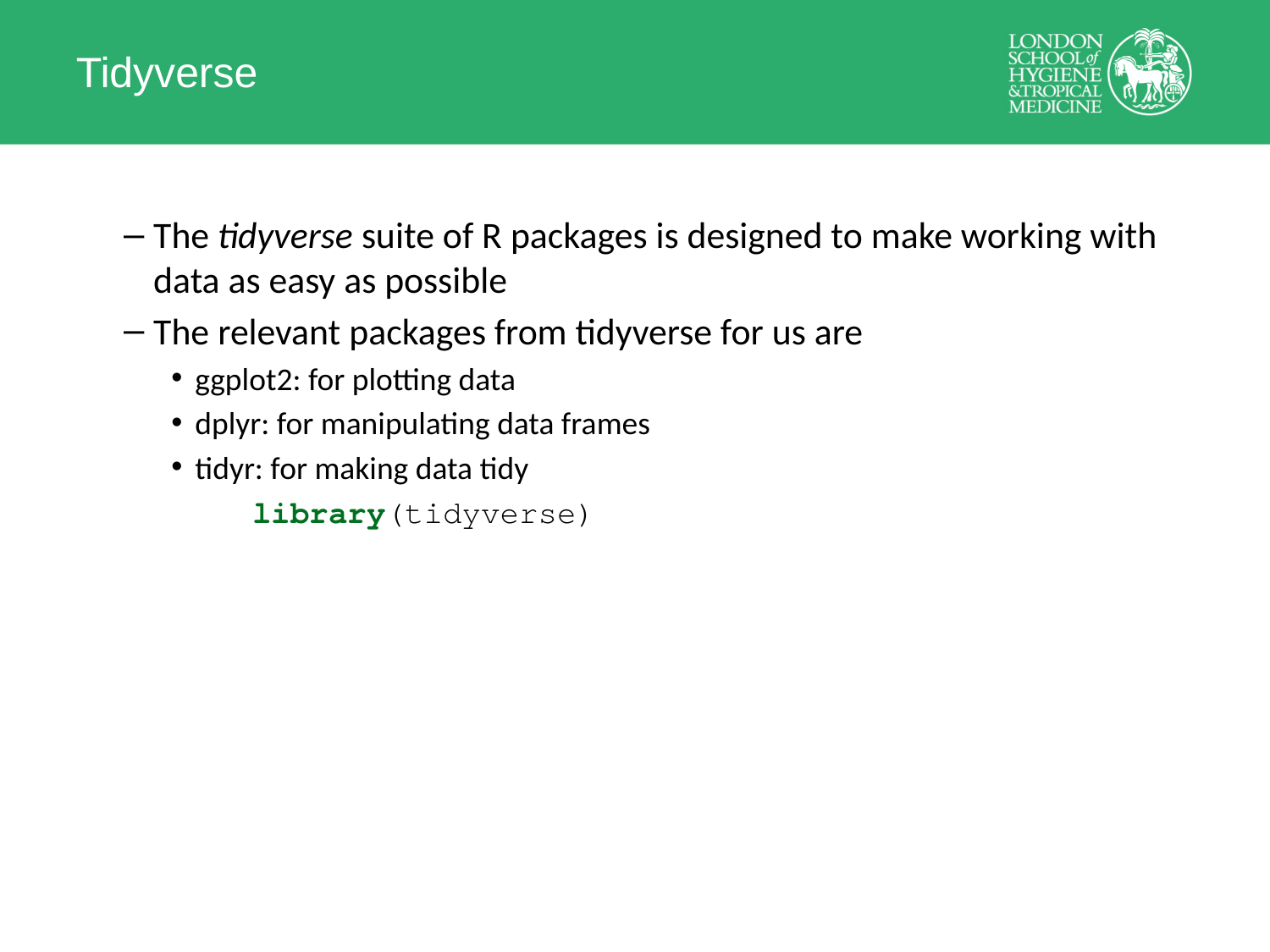

# Tidyverse
The tidyverse suite of R packages is designed to make working with data as easy as possible
The relevant packages from tidyverse for us are
ggplot2: for plotting data
dplyr: for manipulating data frames
tidyr: for making data tidy
library(tidyverse)